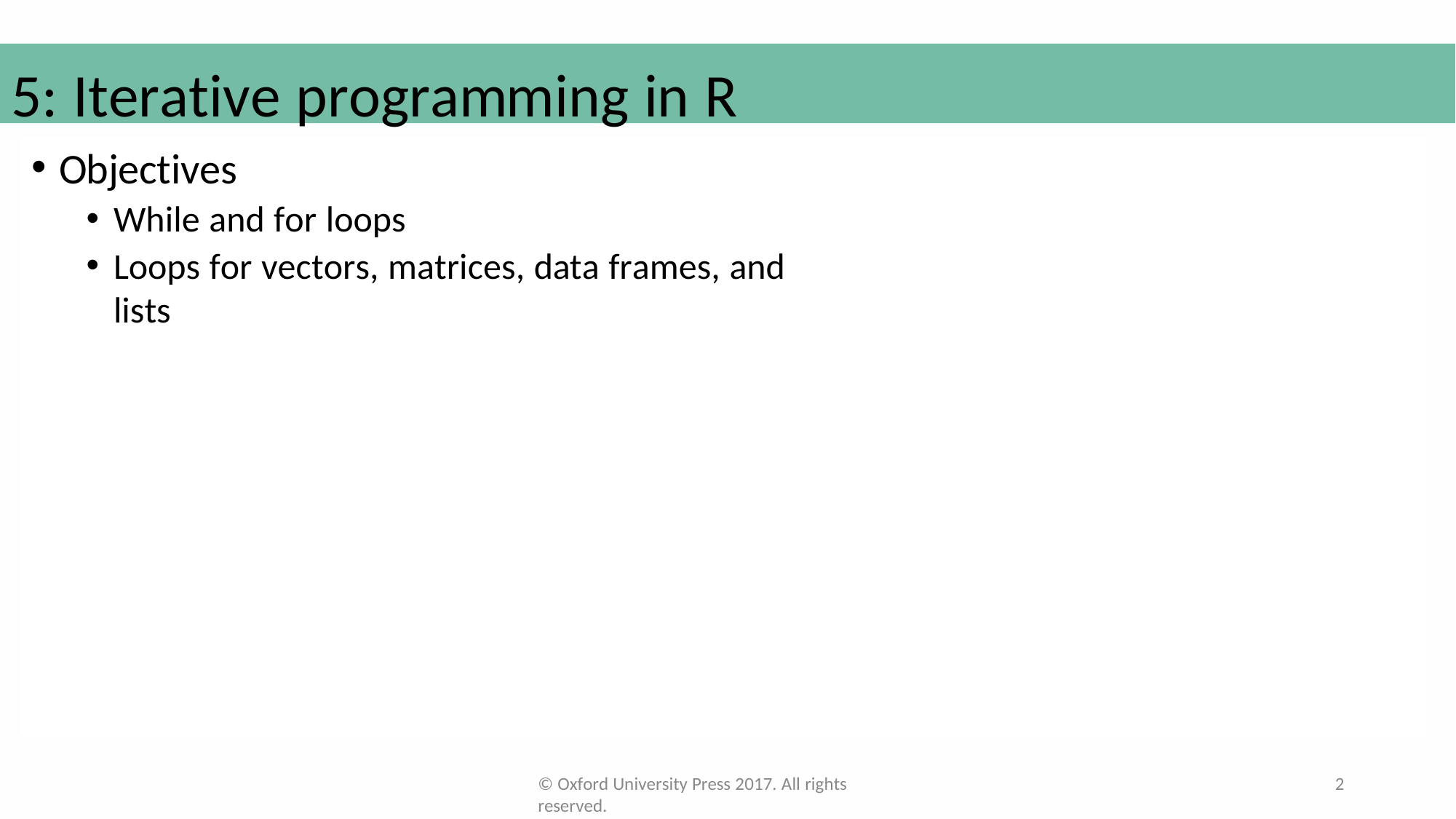

# 5: Iterative programming in R

Objectives
While and for loops
Loops for vectors, matrices, data frames, and lists
© Oxford University Press 2017. All rights reserved.
2